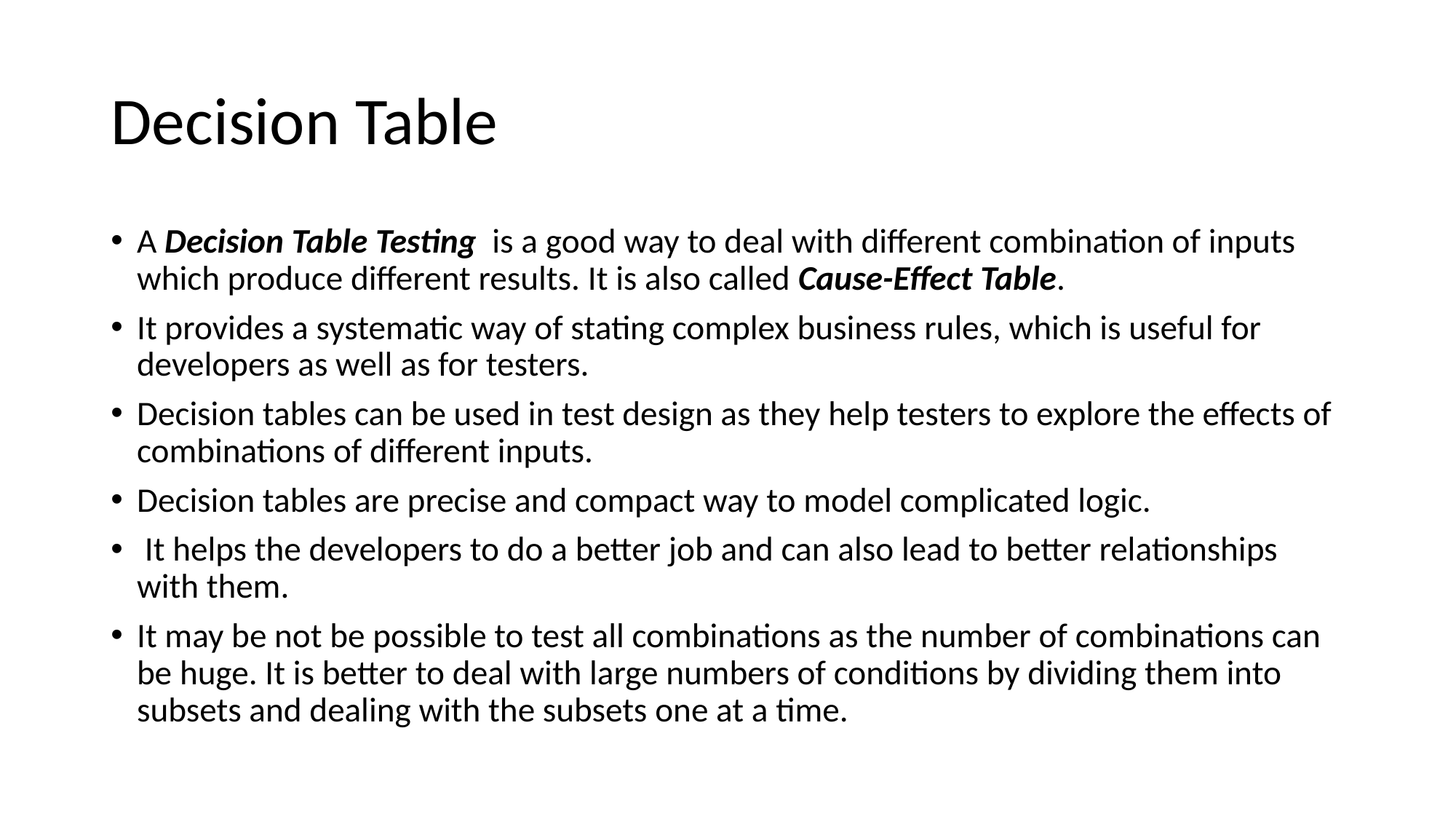

# Decision Table
A Decision Table Testing  is a good way to deal with different combination of inputs which produce different results. It is also called Cause-Effect Table.
It provides a systematic way of stating complex business rules, which is useful for developers as well as for testers.
Decision tables can be used in test design as they help testers to explore the effects of combinations of different inputs.
Decision tables are precise and compact way to model complicated logic.
 It helps the developers to do a better job and can also lead to better relationships with them.
It may be not be possible to test all combinations as the number of combinations can be huge. It is better to deal with large numbers of conditions by dividing them into subsets and dealing with the subsets one at a time.